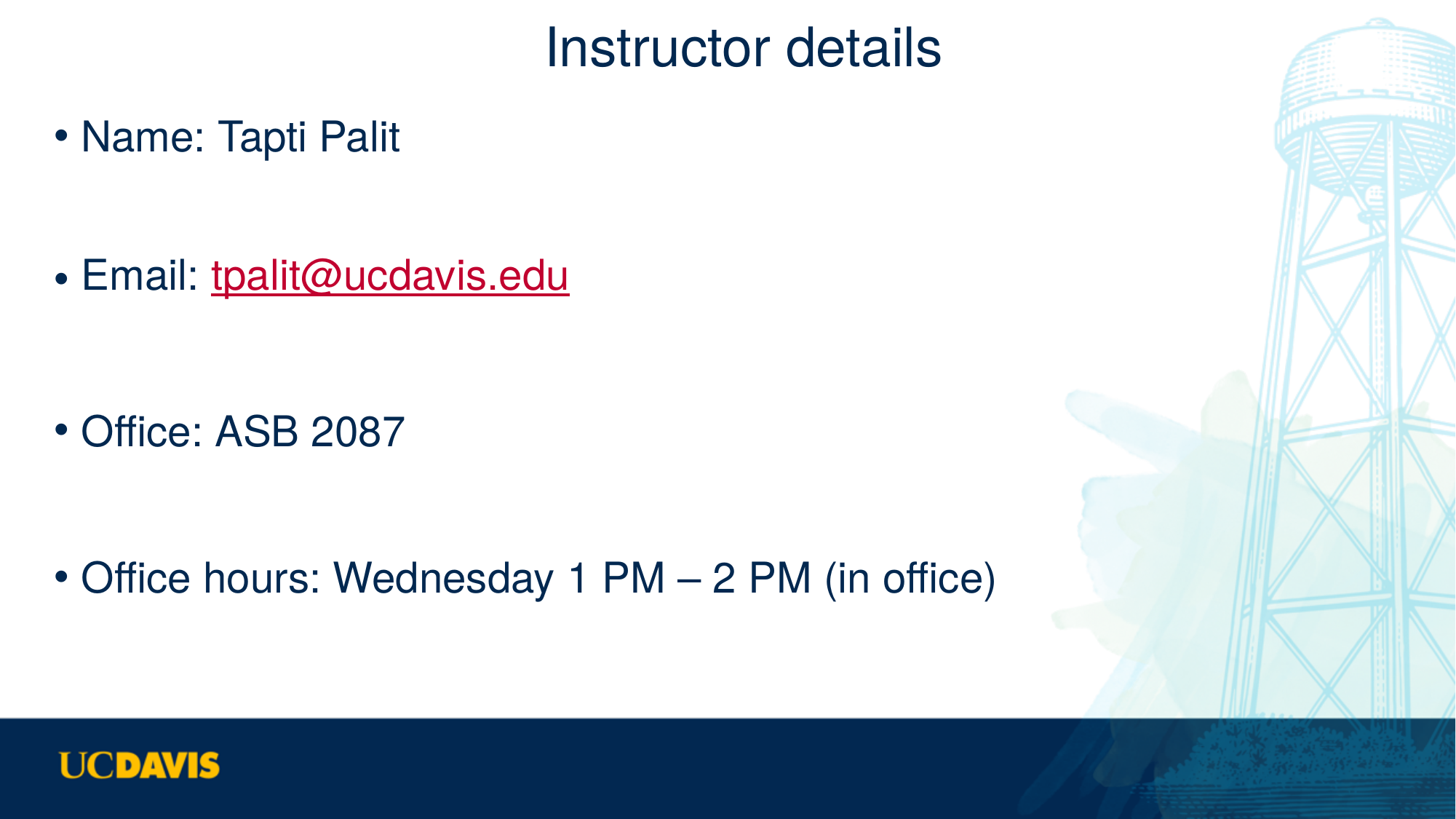

# Instructor details
Name: Tapti Palit
Email: tpalit@ucdavis.edu
Office: ASB 2087
Office hours: Wednesday 1 PM – 2 PM (in office)